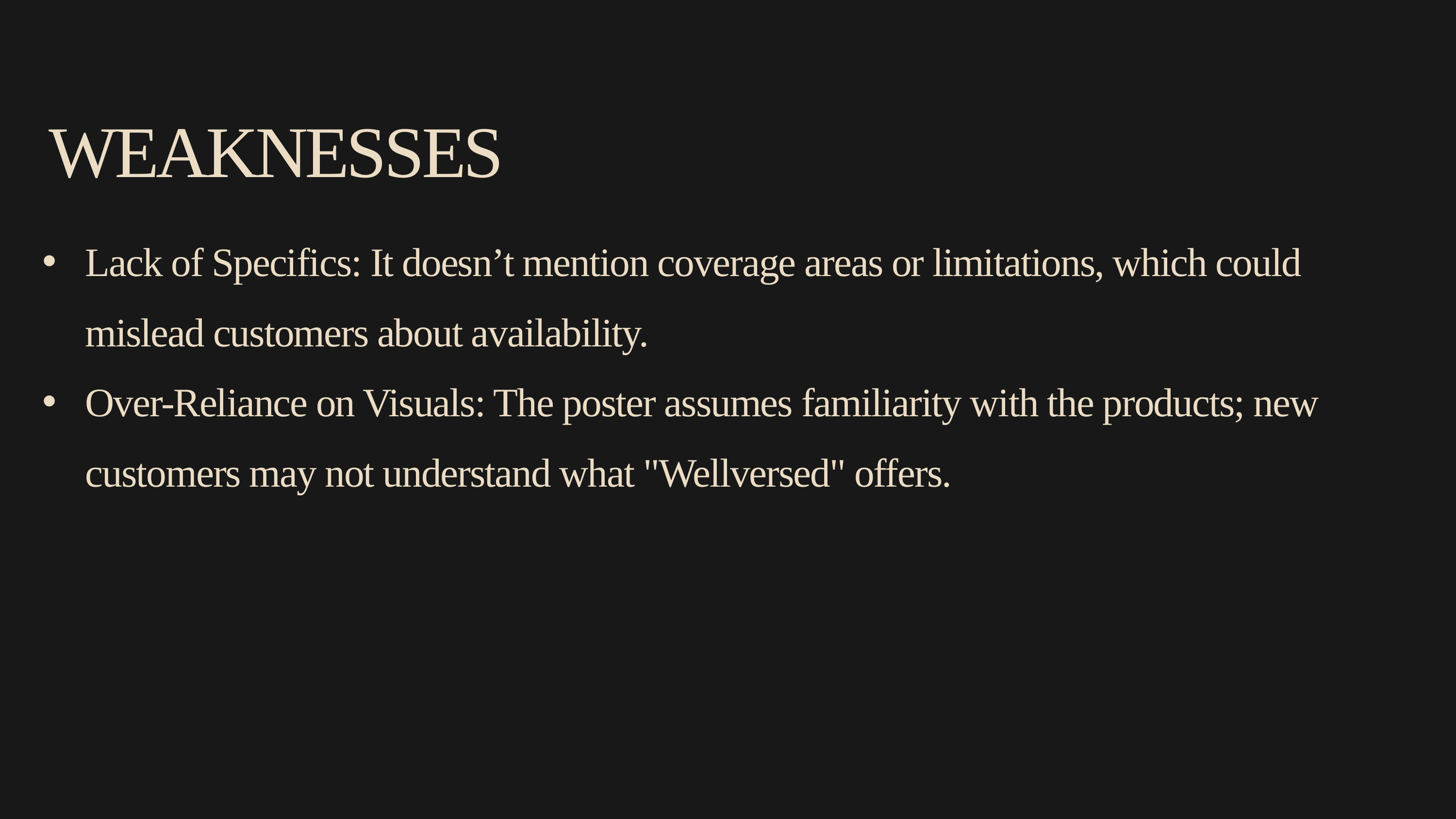

WEAKNESSES
Lack of Specifics: It doesn’t mention coverage areas or limitations, which could mislead customers about availability.
Over-Reliance on Visuals: The poster assumes familiarity with the products; new customers may not understand what "Wellversed" offers.